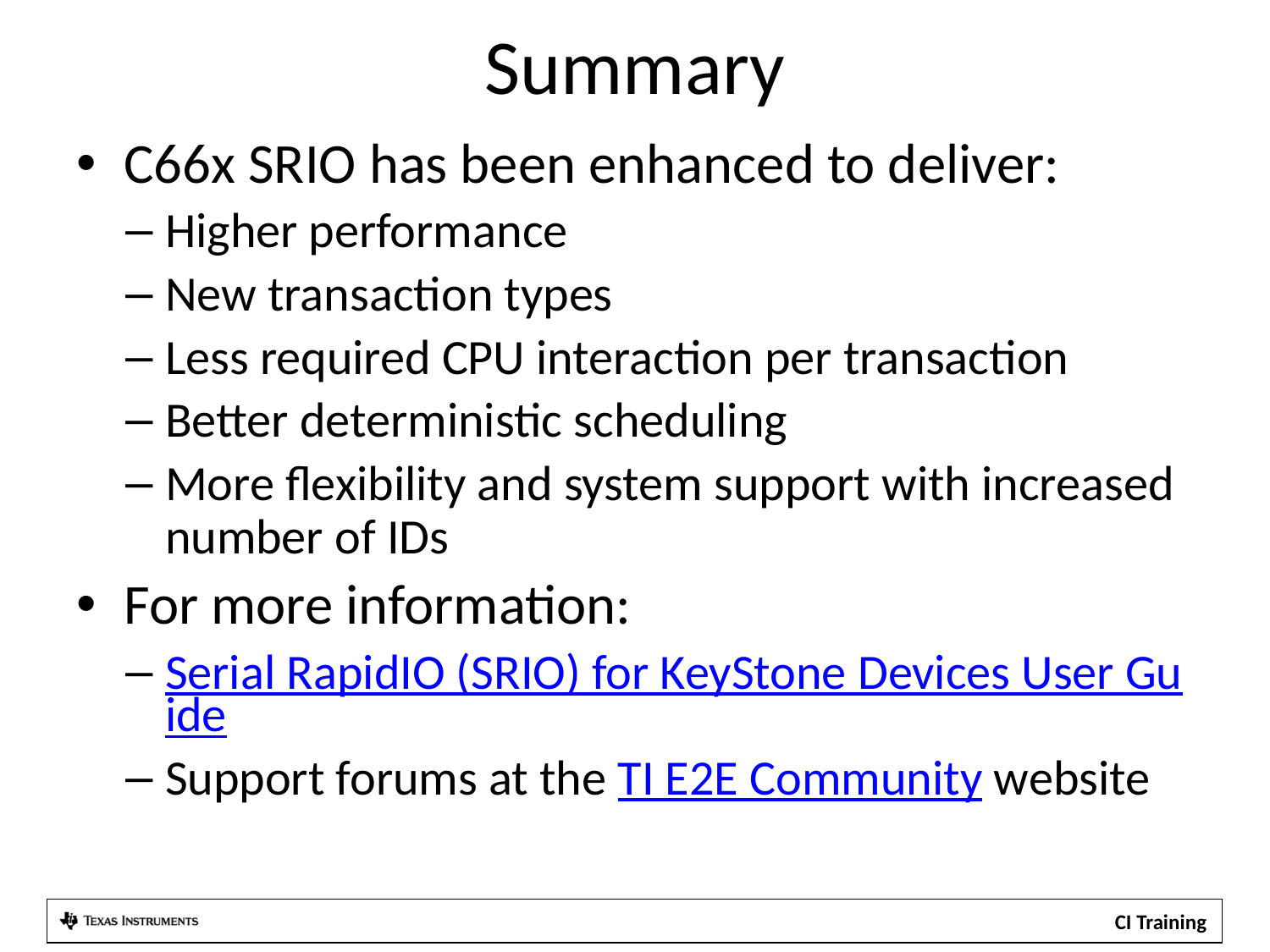

Summary
C66x SRIO has been enhanced to deliver:
Higher performance
New transaction types
Less required CPU interaction per transaction
Better deterministic scheduling
More flexibility and system support with increased number of IDs
For more information:
Serial RapidIO (SRIO) for KeyStone Devices User Guide
Support forums at the TI E2E Community website